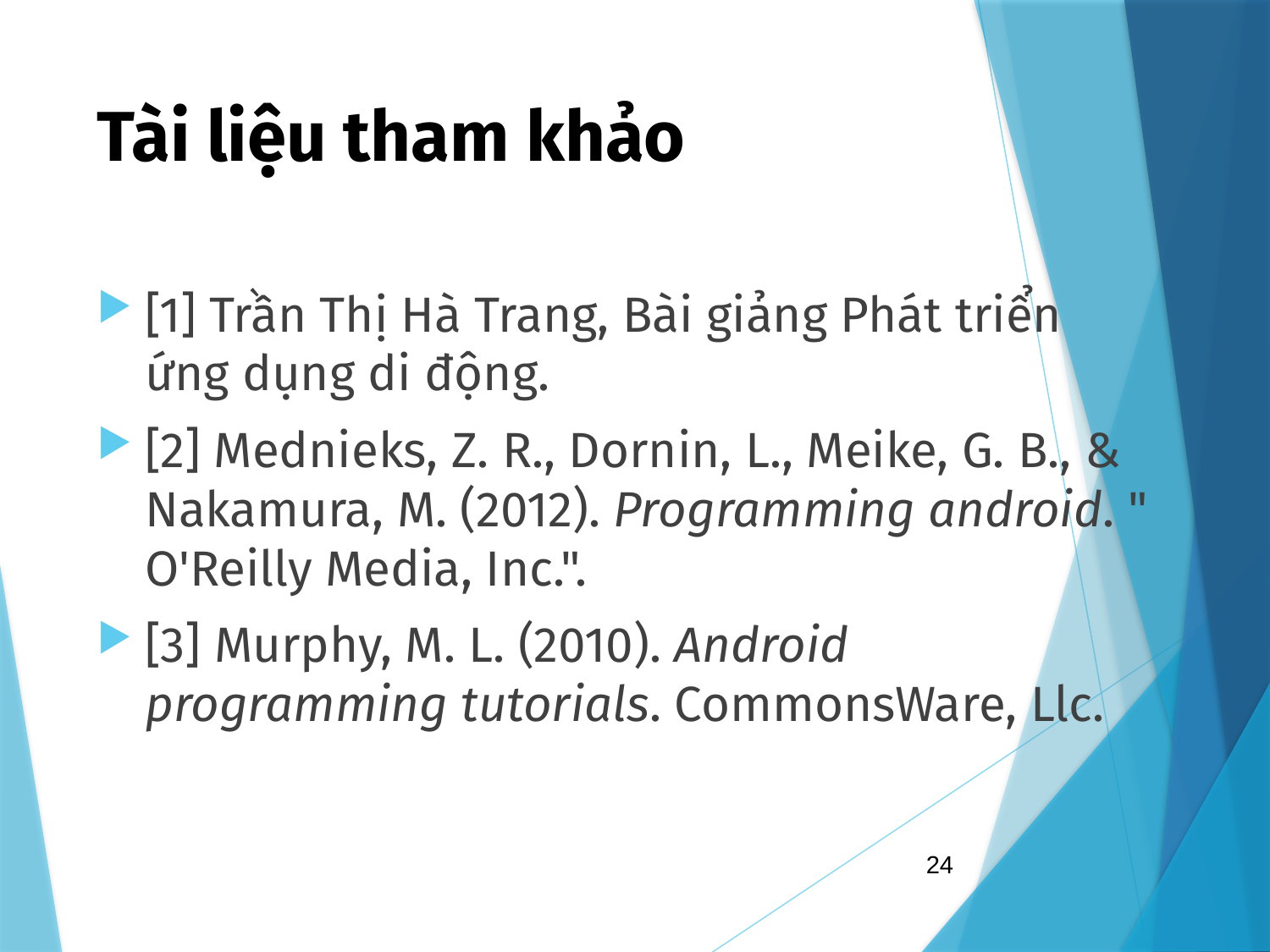

# Tài liệu tham khảo
[1] Trần Thị Hà Trang, Bài giảng Phát triển ứng dụng di động.
[2] Mednieks, Z. R., Dornin, L., Meike, G. B., & Nakamura, M. (2012). Programming android. " O'Reilly Media, Inc.".
[3] Murphy, M. L. (2010). Android programming tutorials. CommonsWare, Llc.

24